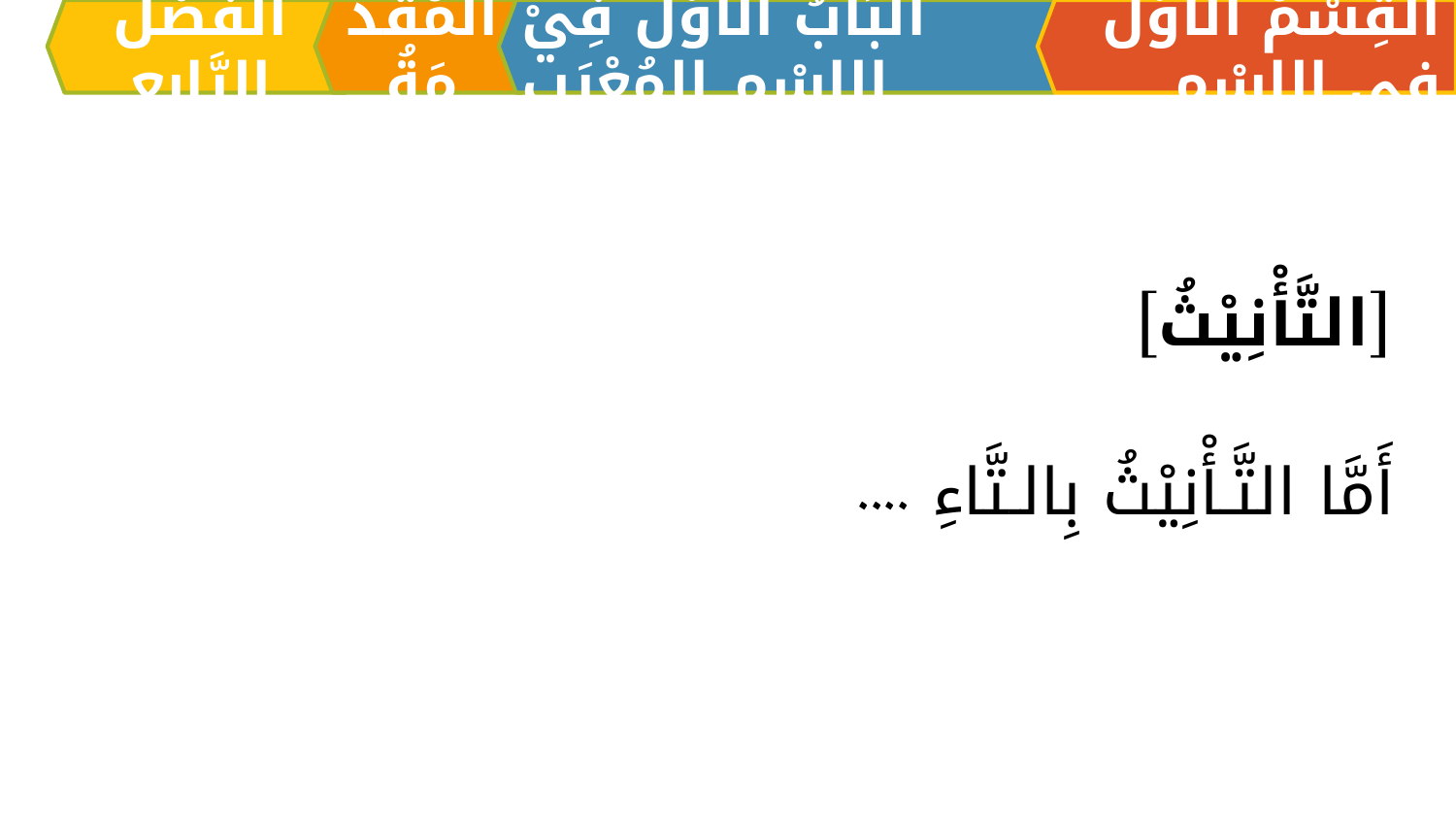

اَلْفَصْلُ الرَّابِعِ
الْمُقَدِّمَةُ
اَلبَابُ الْأَوَّلُ فِيْ الِاسْمِ المُعْرَبِ
القِسْمُ الْأَوَّلُ فِي الِاسْمِ
[التَّأْنِيْثُ]
أَمَّا التَّـأْنِيْثُ بِالـتَّاءِ ....